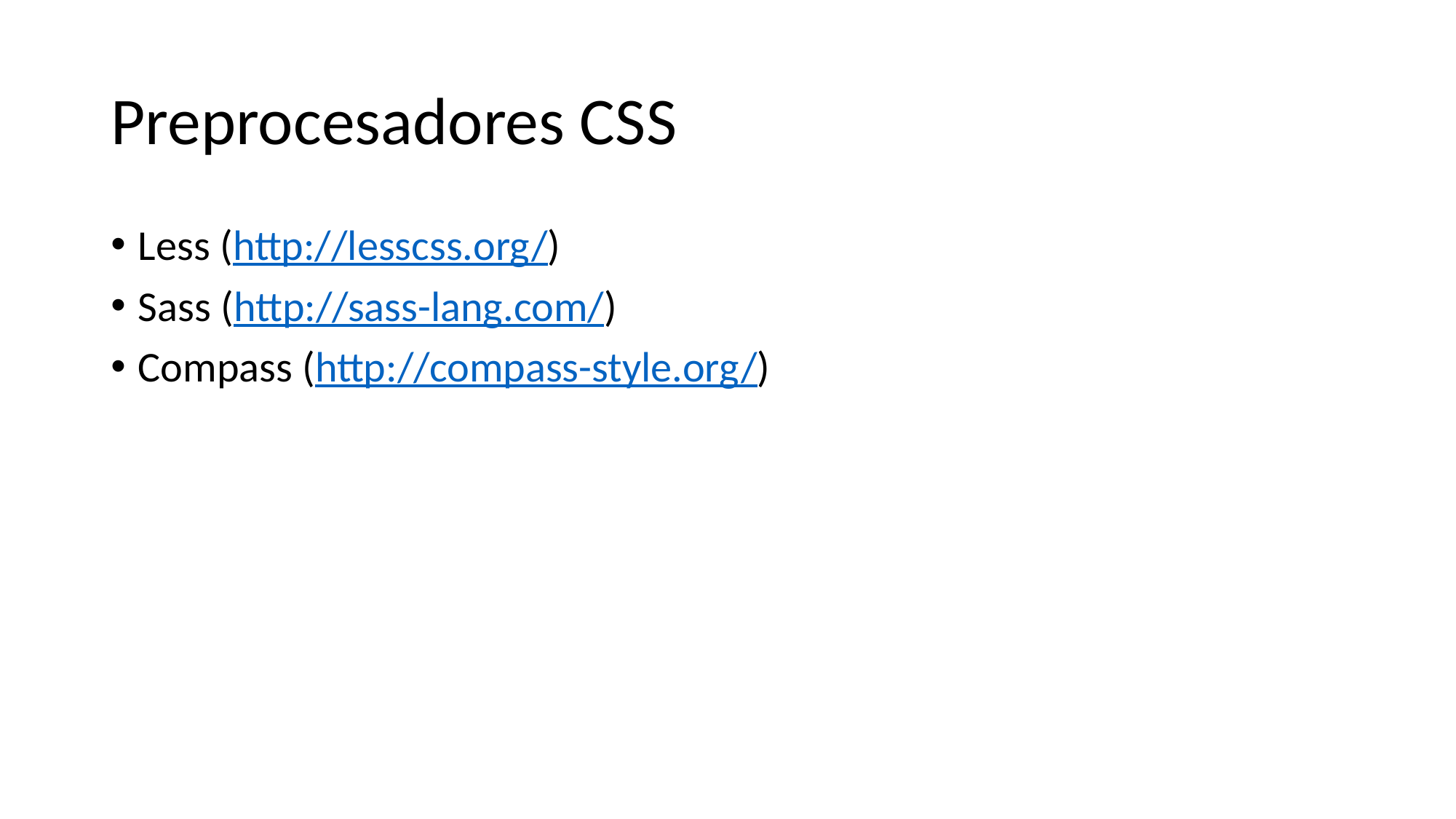

# Preprocesadores CSS
Less (http://lesscss.org/)
Sass (http://sass-lang.com/)
Compass (http://compass-style.org/)